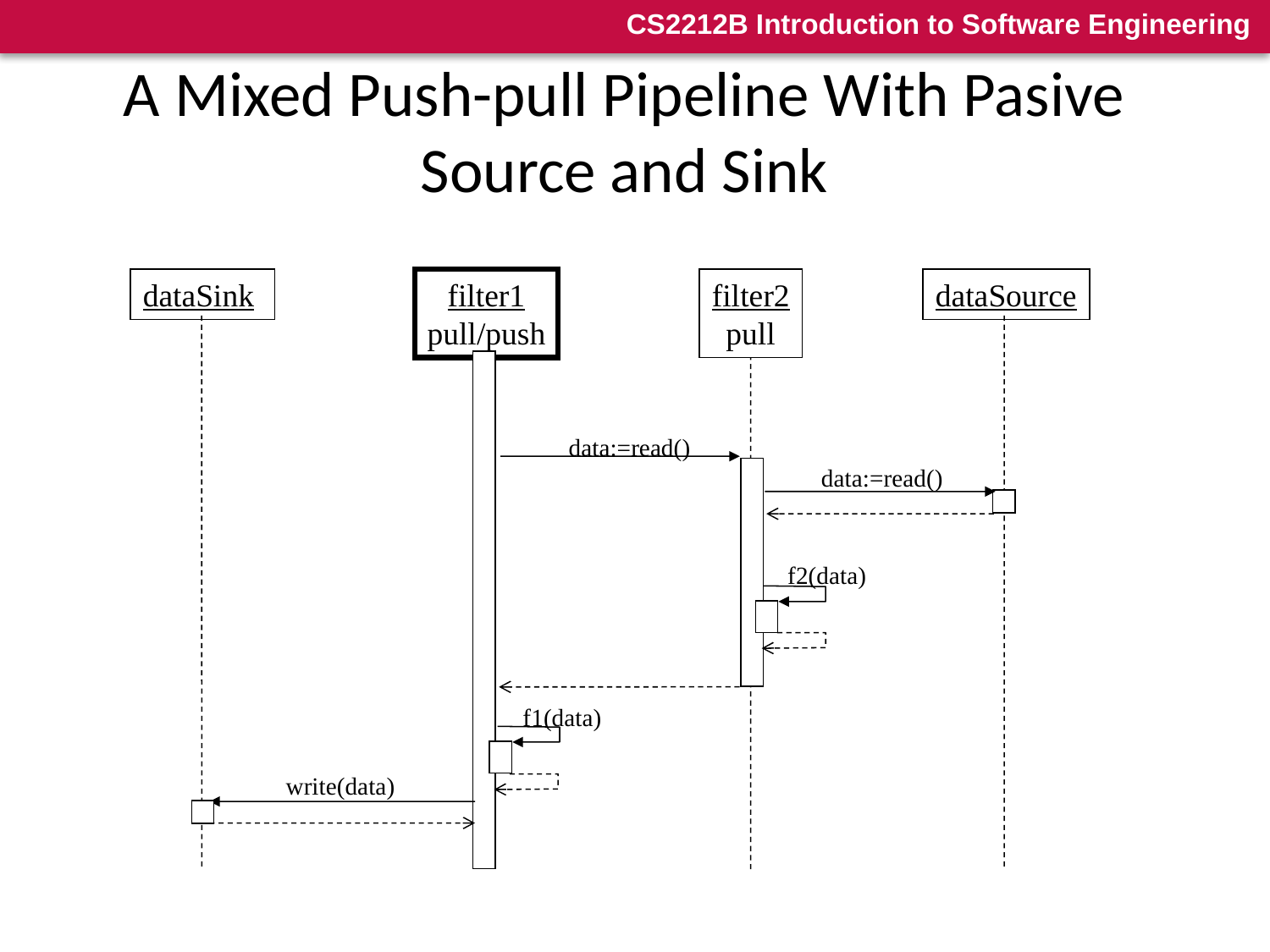

# A Mixed Push-pull Pipeline With Pasive Source and Sink
dataSink
filter1
pull/push
filter2
pull
dataSource

data:=read()
data:=read()

f2(data)

f1(data)

write(data)